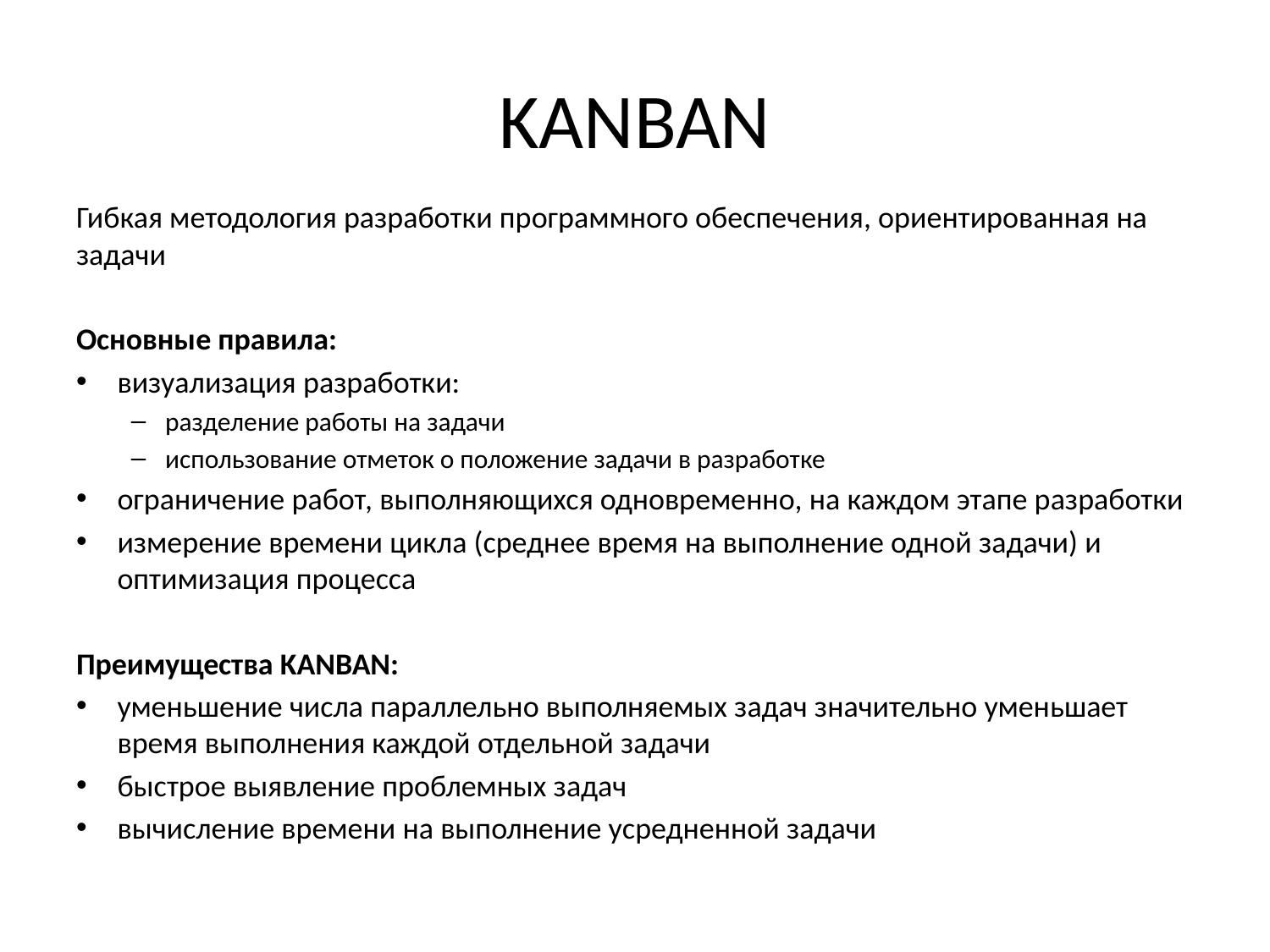

# KANBAN
Гибкая методология разработки программного обеспечения, ориентированная на задачи

Основные правила:
визуализация разработки:
разделение работы на задачи
использование отметок о положение задачи в разработке
ограничение работ, выполняющихся одновременно, на каждом этапе разработки
измерение времени цикла (среднее время на выполнение одной задачи) и оптимизация процесса

Преимущества KANBAN:
уменьшение числа параллельно выполняемых задач значительно уменьшает время выполнения каждой отдельной задачи
быстрое выявление проблемных задач
вычисление времени на выполнение усредненной задачи